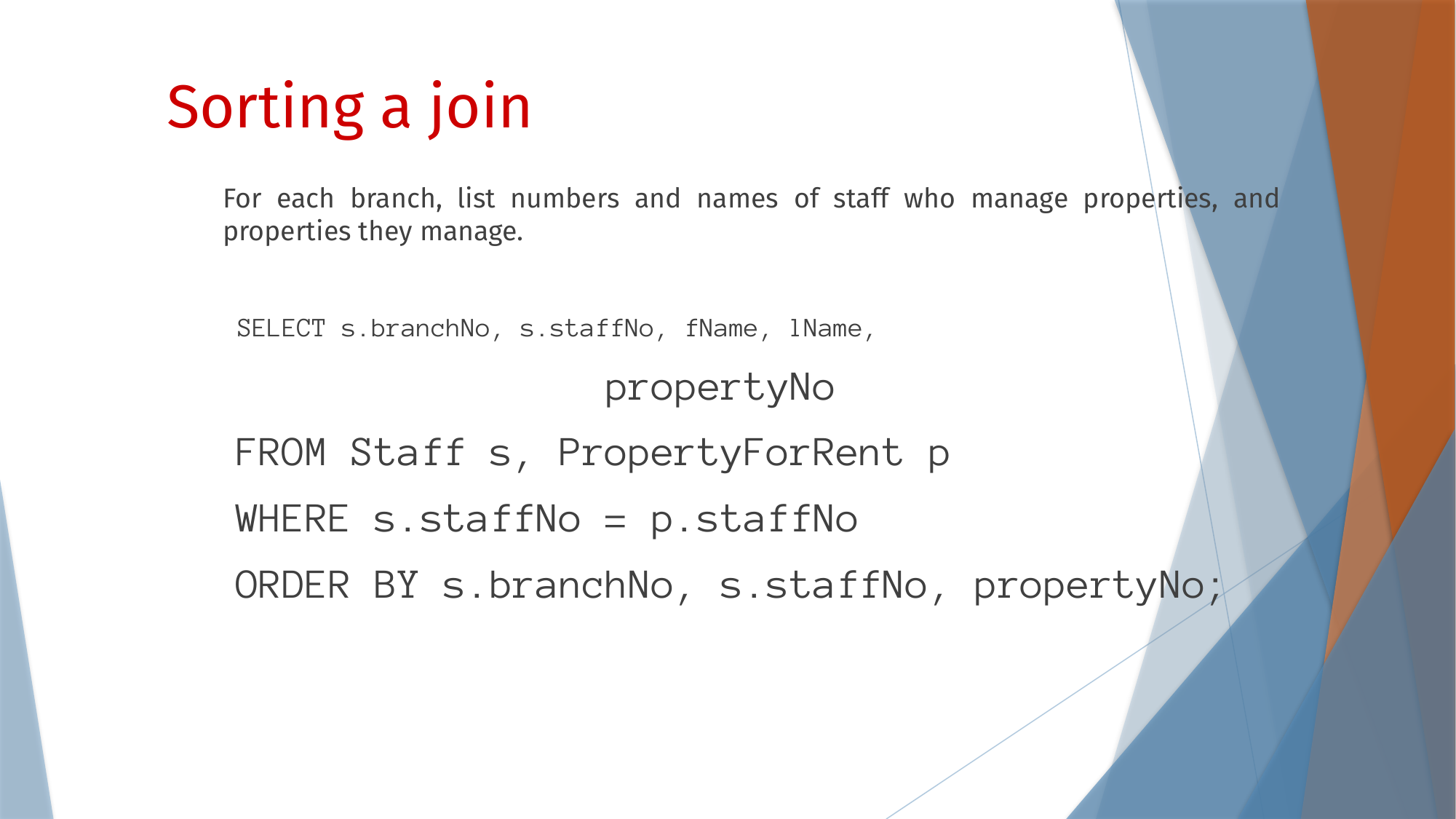

# Sorting a join
	For each branch, list numbers and names of staff who manage properties, and properties they manage.

	 SELECT s.branchNo, s.staffNo, fName, lName,
                propertyNo
FROM Staff s, PropertyForRent p
WHERE s.staffNo = p.staffNo
ORDER BY s.branchNo, s.staffNo, propertyNo;